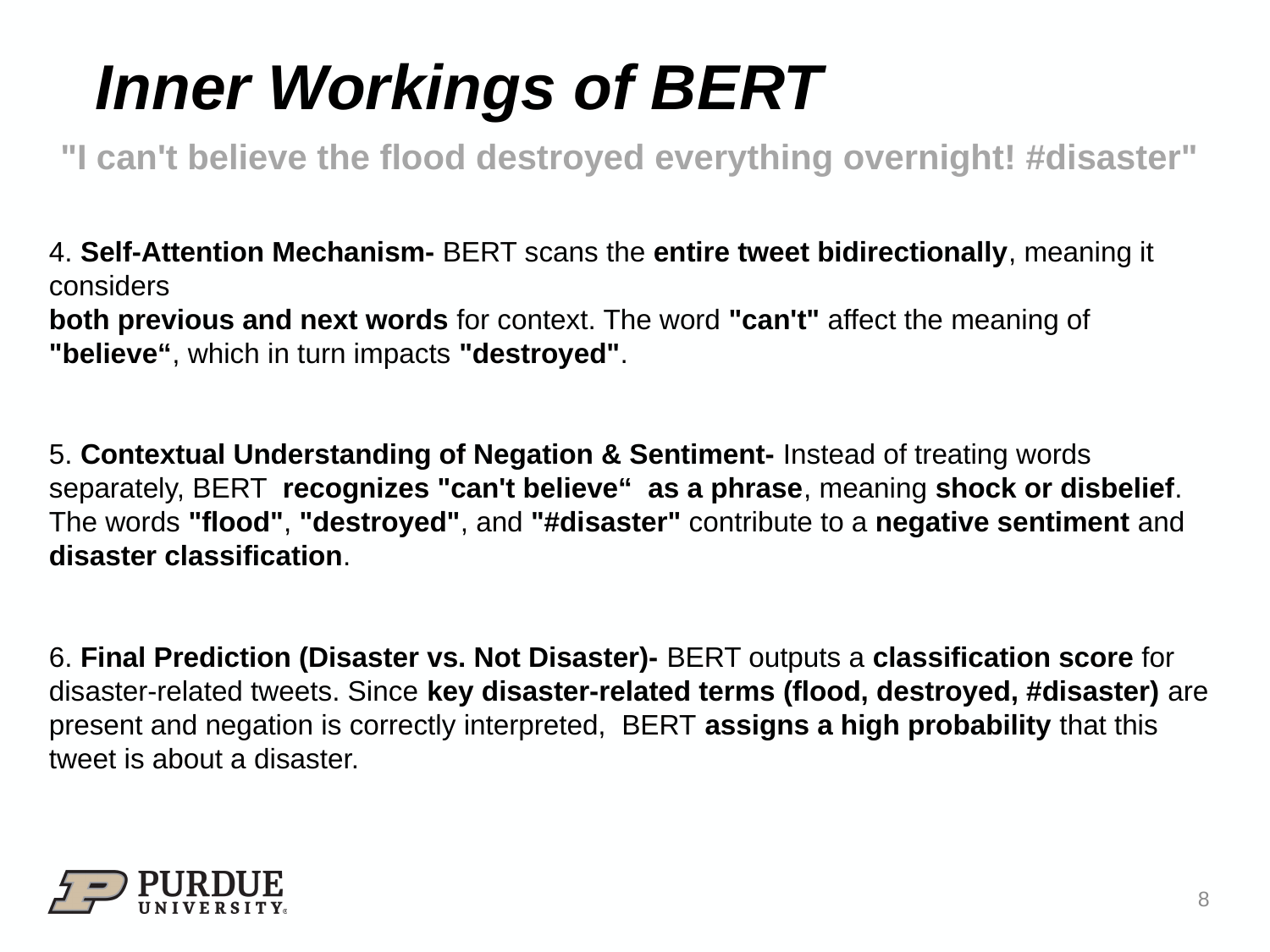

# Inner Workings of BERT
"I can't believe the flood destroyed everything overnight! #disaster"
4. Self-Attention Mechanism- BERT scans the entire tweet bidirectionally, meaning it considers
both previous and next words for context. The word "can't" affect the meaning of "believe“, which in turn impacts "destroyed".
5. Contextual Understanding of Negation & Sentiment- Instead of treating words separately, BERT  recognizes "can't believe“  as a phrase, meaning shock or disbelief. The words "flood", "destroyed", and "#disaster" contribute to a negative sentiment and disaster classification.
6. Final Prediction (Disaster vs. Not Disaster)- BERT outputs a classification score for disaster-related tweets. Since key disaster-related terms (flood, destroyed, #disaster) are present and negation is correctly interpreted,  BERT assigns a high probability that this tweet is about a disaster.

8